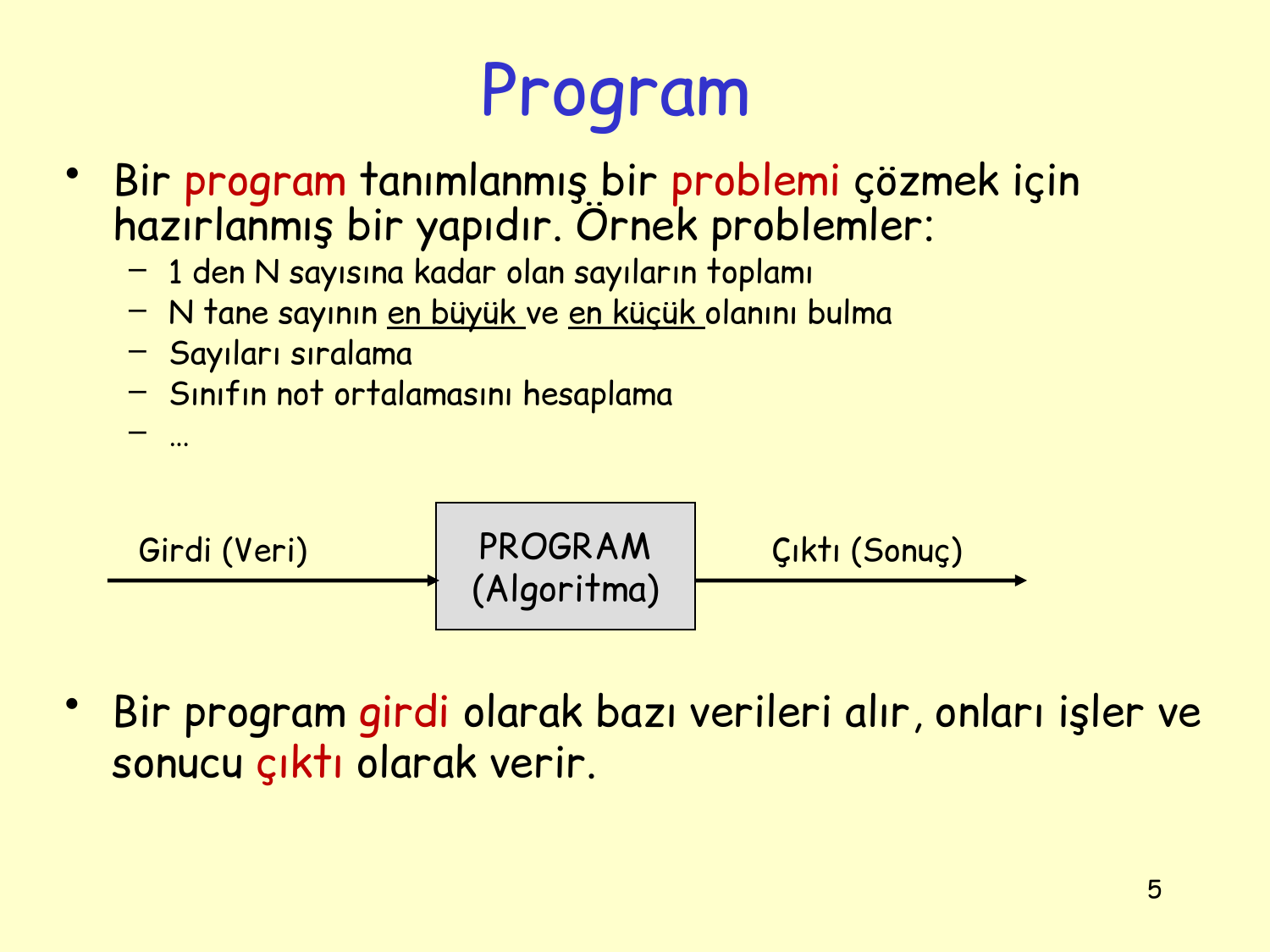

# Program
Bir program tanımlanmış bir problemi çözmek için hazırlanmış bir yapıdır. Örnek problemler:
1 den N sayısına kadar olan sayıların toplamı
N tane sayının en büyük ve en küçük olanını bulma
Sayıları sıralama
Sınıfın not ortalamasını hesaplama
…
PROGRAM
(Algoritma)
Girdi (Veri)
Çıktı (Sonuç)

Bir program girdi olarak bazı verileri alır, onları işler ve sonucu çıktı olarak verir.
5